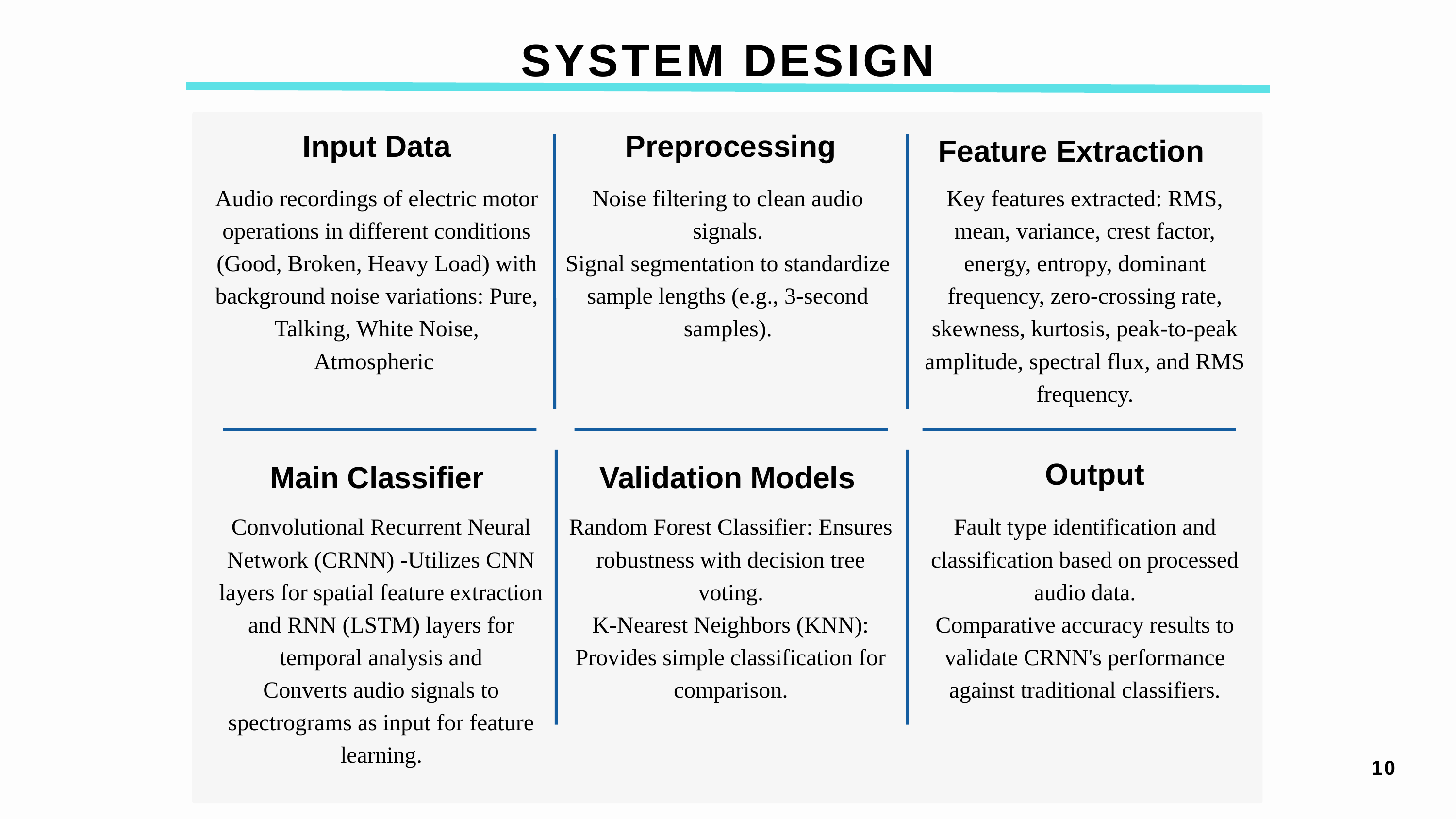

SYSTEM DESIGN

Input Data
Preprocessing
Feature Extraction

Audio recordings of electric motor operations in different conditions (Good, Broken, Heavy Load) with background noise variations: Pure, Talking, White Noise, Atmospheric
Noise filtering to clean audio signals.
Signal segmentation to standardize sample lengths (e.g., 3-second samples).

Key features extracted: RMS, mean, variance, crest factor, energy, entropy, dominant frequency, zero-crossing rate, skewness, kurtosis, peak-to-peak amplitude, spectral flux, and RMS frequency.

Output

Main Classifier
Validation Models
Convolutional Recurrent Neural Network (CRNN) -Utilizes CNN layers for spatial feature extraction and RNN (LSTM) layers for temporal analysis and
Converts audio signals to spectrograms as input for feature learning.
Random Forest Classifier: Ensures robustness with decision tree voting.
K-Nearest Neighbors (KNN): Provides simple classification for comparison.
Fault type identification and classification based on processed audio data.
Comparative accuracy results to validate CRNN's performance against traditional classifiers.

10